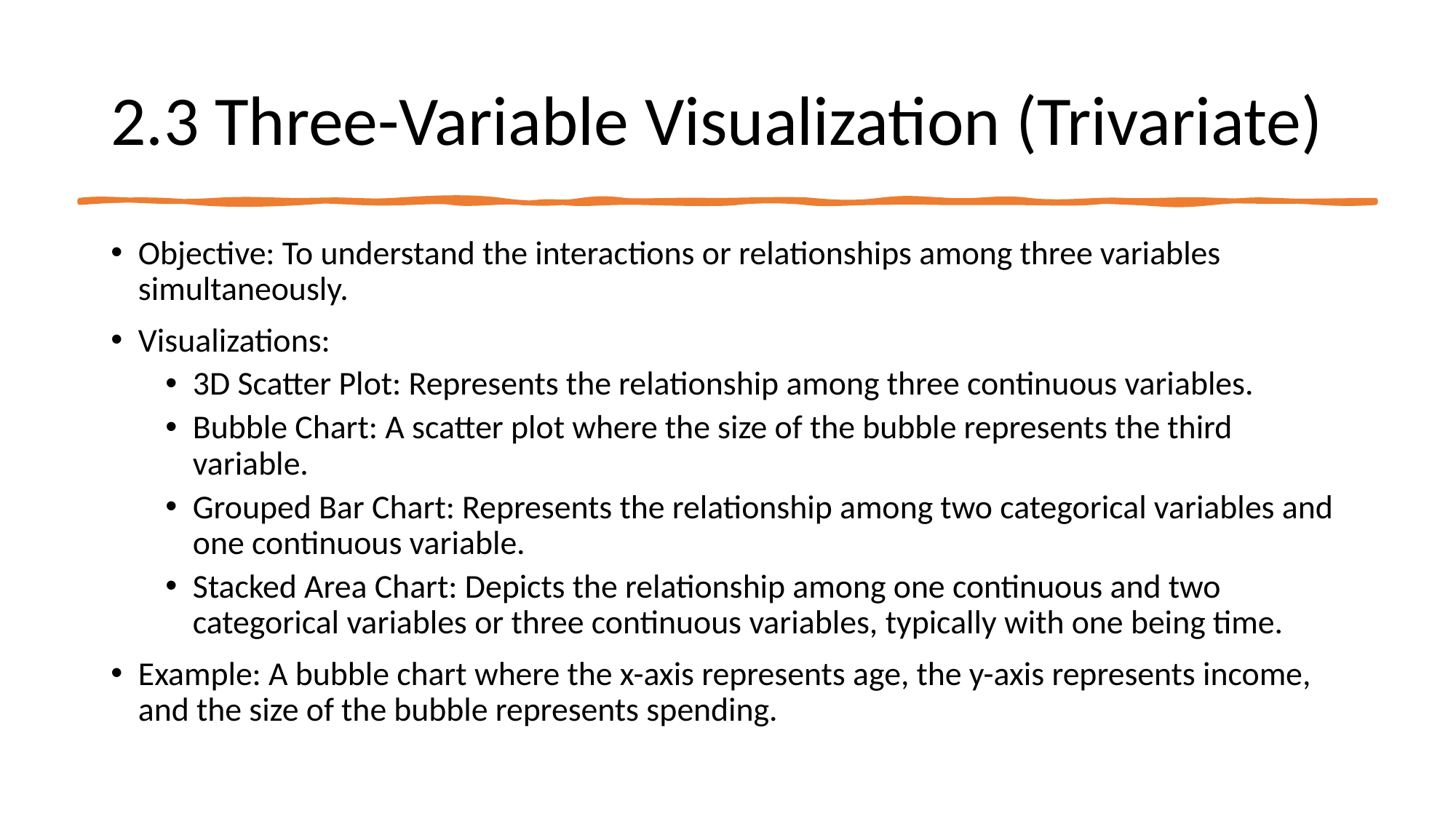

# 2.3 Three-Variable Visualization (Trivariate)

Objective: To understand the interactions or relationships among three variables simultaneously.
Visualizations:
3D Scatter Plot: Represents the relationship among three continuous variables.
Bubble Chart: A scatter plot where the size of the bubble represents the third variable.
Grouped Bar Chart: Represents the relationship among two categorical variables and one continuous variable.
Stacked Area Chart: Depicts the relationship among one continuous and two categorical variables or three continuous variables, typically with one being time.
Example: A bubble chart where the x-axis represents age, the y-axis represents income, and the size of the bubble represents spending.